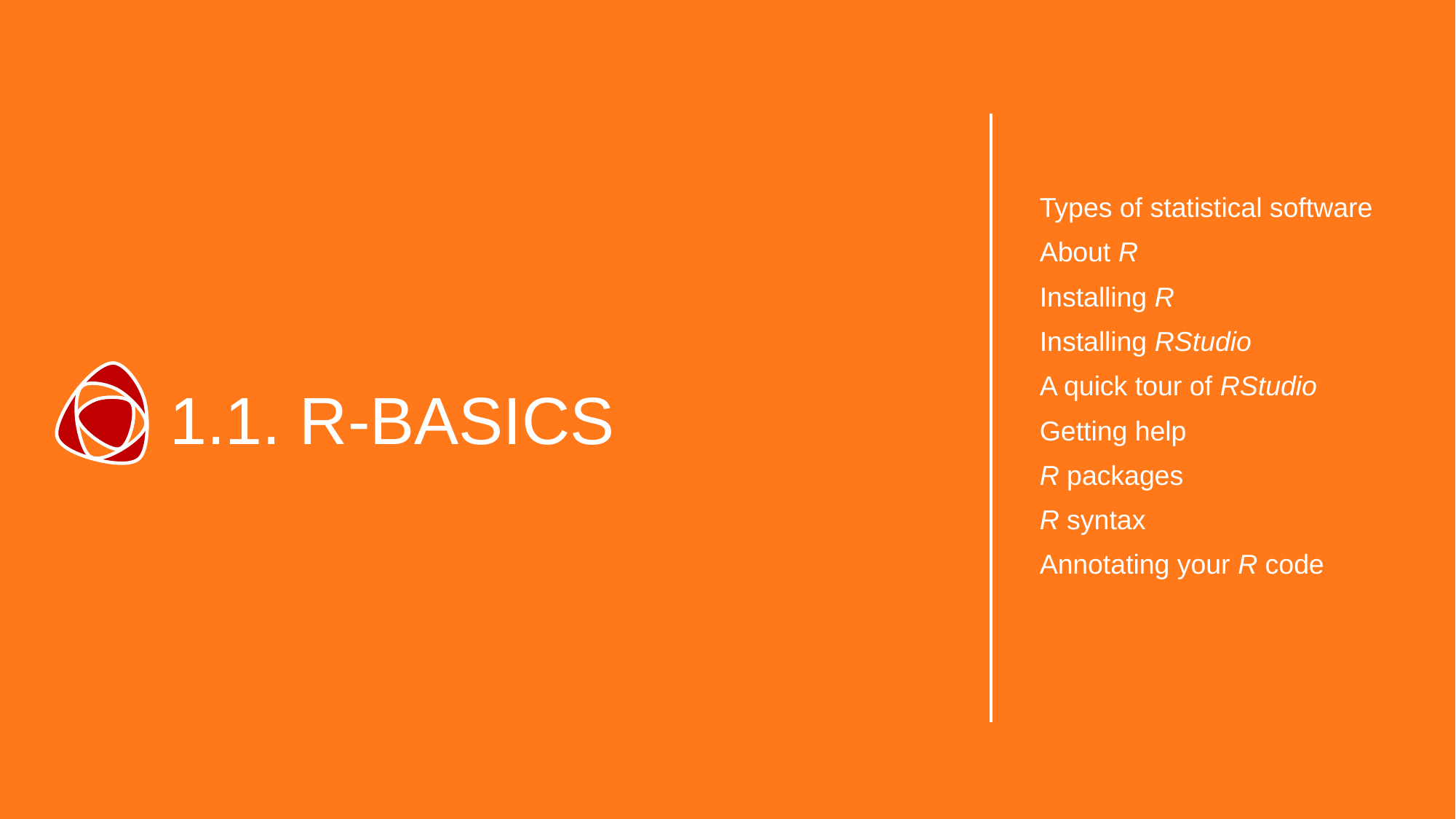

Types of statistical software
About R
Installing R
Installing RStudio
A quick tour of RStudio
Getting help
R packages
R syntax
Annotating your R code

# 1.1. R-BASICS